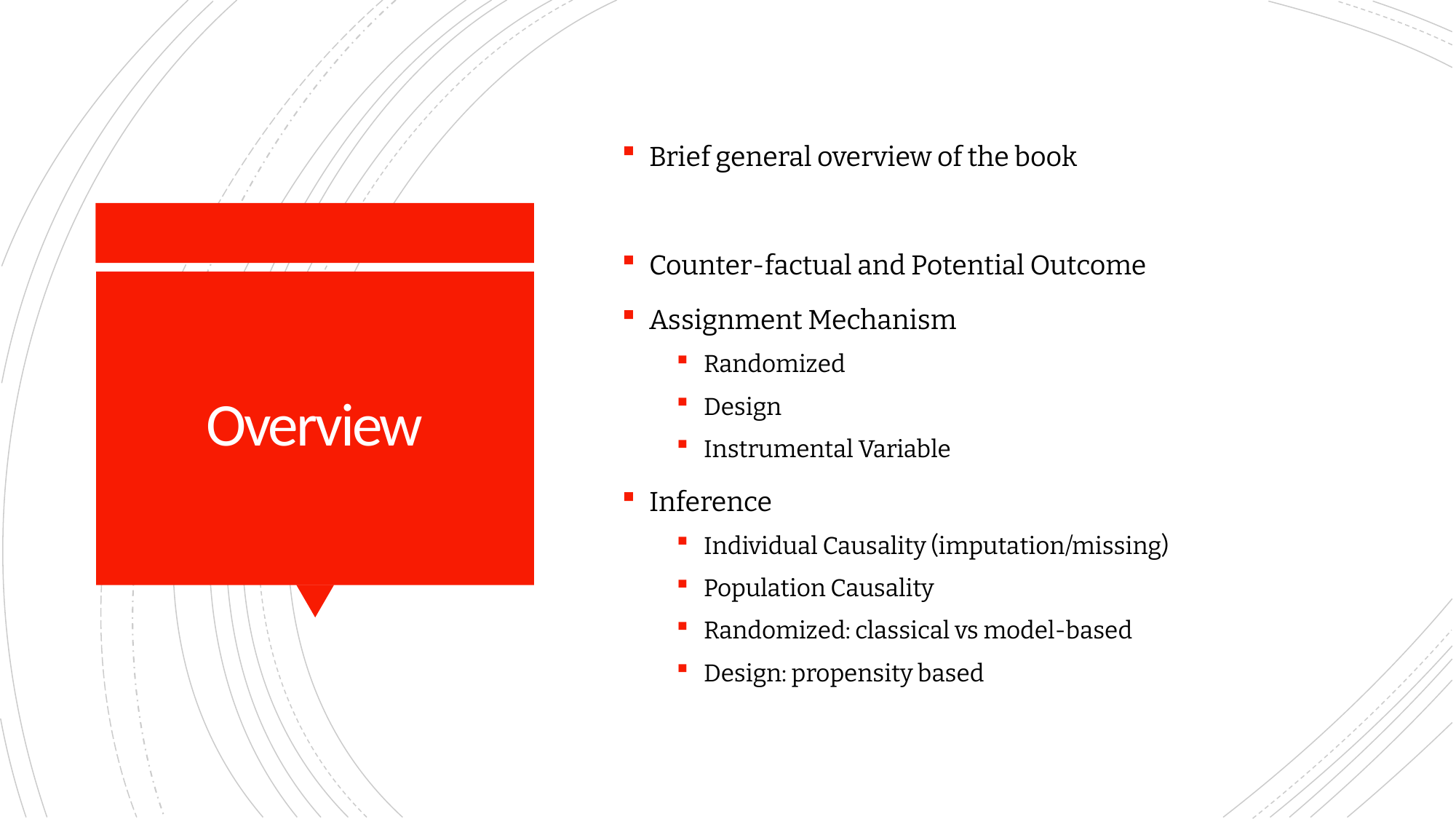

Brief general overview of the book

Counter-factual and Potential Outcome
Assignment Mechanism
Randomized
Design
Instrumental Variable
Inference
Individual Causality (imputation/missing)
Population Causality
Randomized: classical vs model-based
Design: propensity based
# Overview